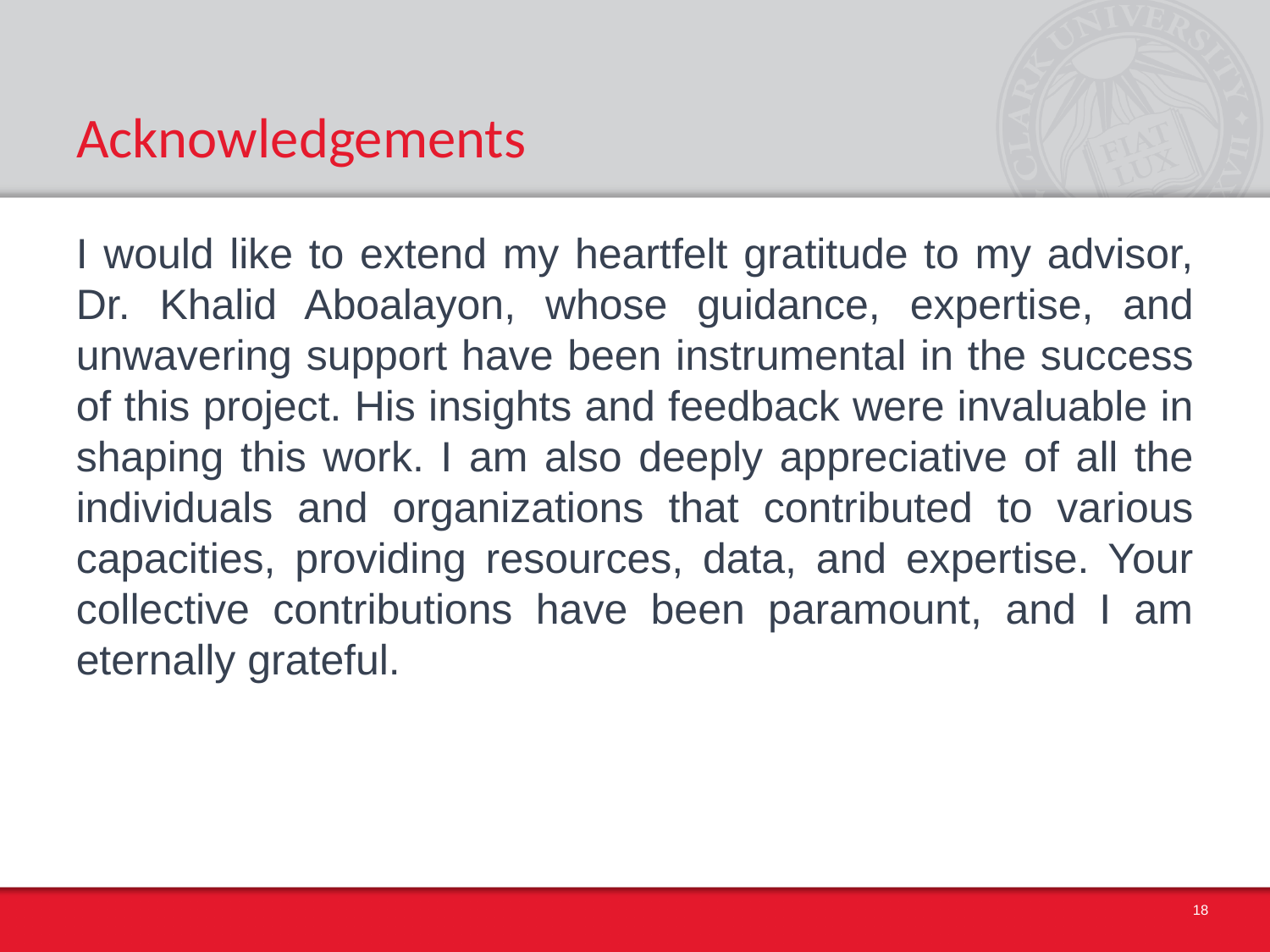

# Acknowledgements
I would like to extend my heartfelt gratitude to my advisor, Dr. Khalid Aboalayon, whose guidance, expertise, and unwavering support have been instrumental in the success of this project. His insights and feedback were invaluable in shaping this work. I am also deeply appreciative of all the individuals and organizations that contributed to various capacities, providing resources, data, and expertise. Your collective contributions have been paramount, and I am eternally grateful.
18